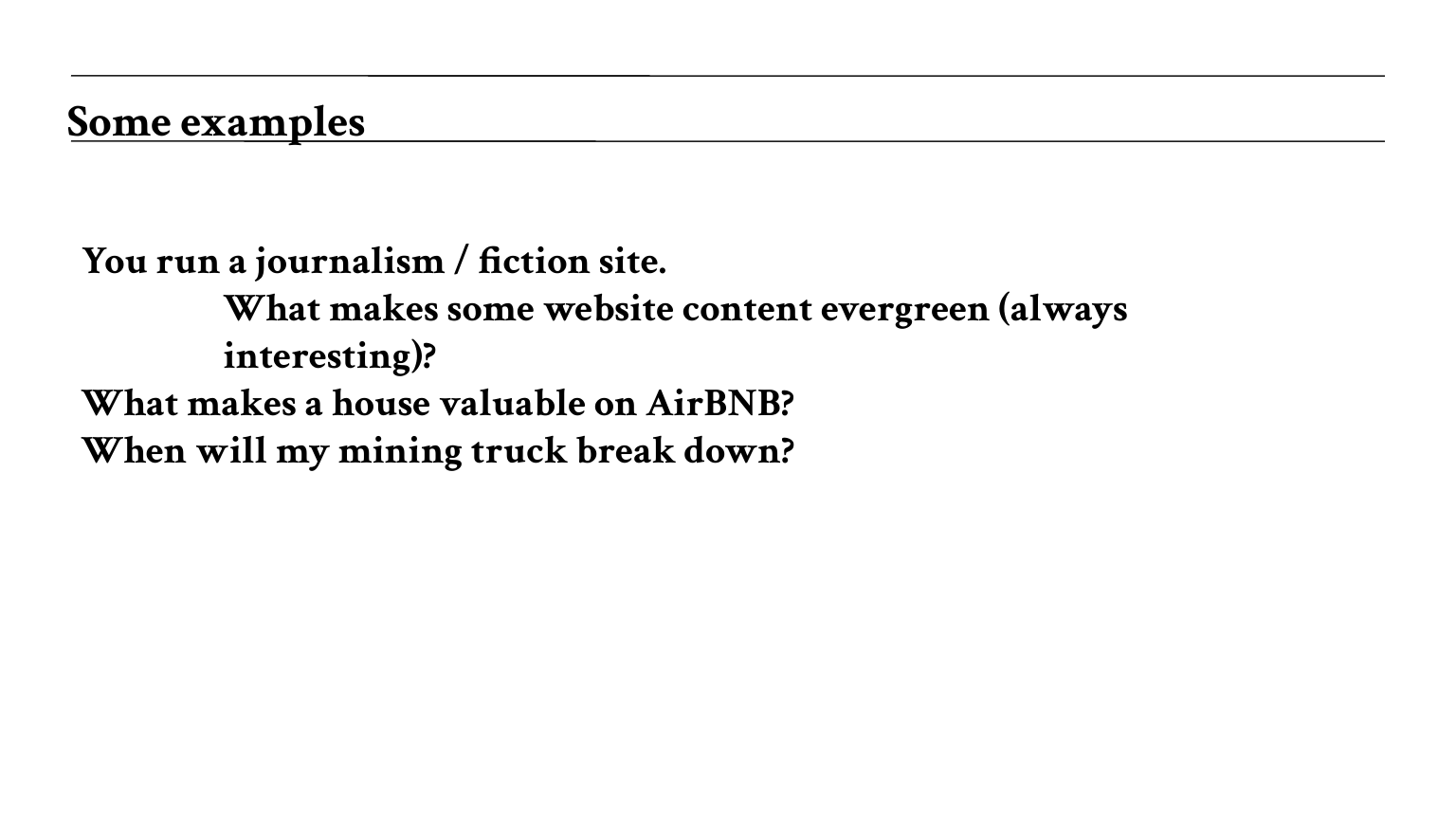

Some examples
You run a journalism / fiction site.
	What makes some website content evergreen (always
	interesting)?
What makes a house valuable on AirBNB?
When will my mining truck break down?